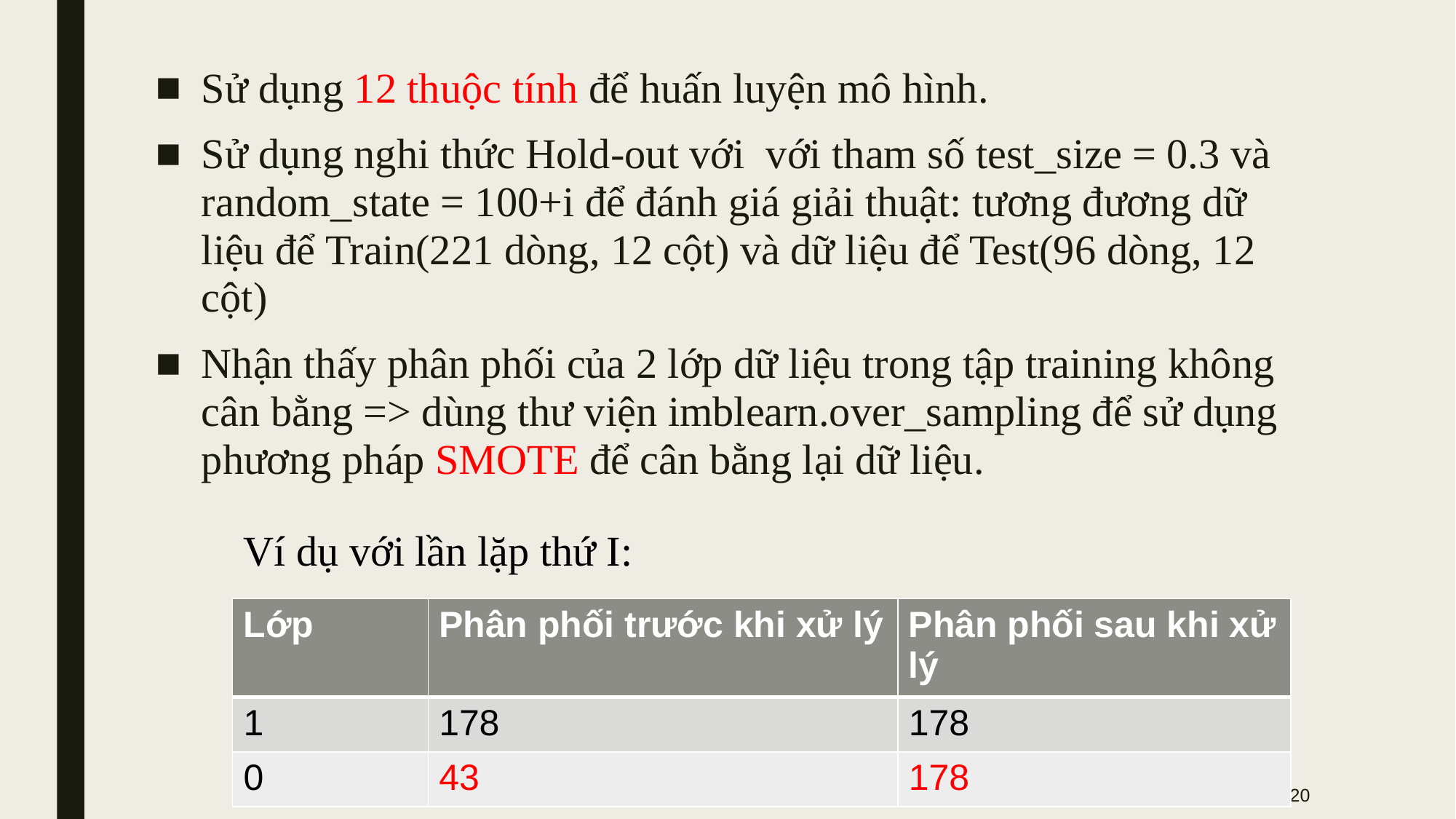

Sử dụng 12 thuộc tính để huấn luyện mô hình.
Sử dụng nghi thức Hold-out với  với tham số test_size = 0.3 và random_state = 100+i để đánh giá giải thuật: tương đương dữ liệu để Train(221 dòng, 12 cột) và dữ liệu để Test(96 dòng, 12 cột)
Nhận thấy phân phối của 2 lớp dữ liệu trong tập training không cân bằng => dùng thư viện imblearn.over_sampling để sử dụng phương pháp SMOTE để cân bằng lại dữ liệu.
Ví dụ với lần lặp thứ I:
| Lớp | Phân phối trước khi xử lý | Phân phối sau khi xử lý |
| --- | --- | --- |
| 1 | 178 | 178 |
| 0 | 43 | 178 |
20